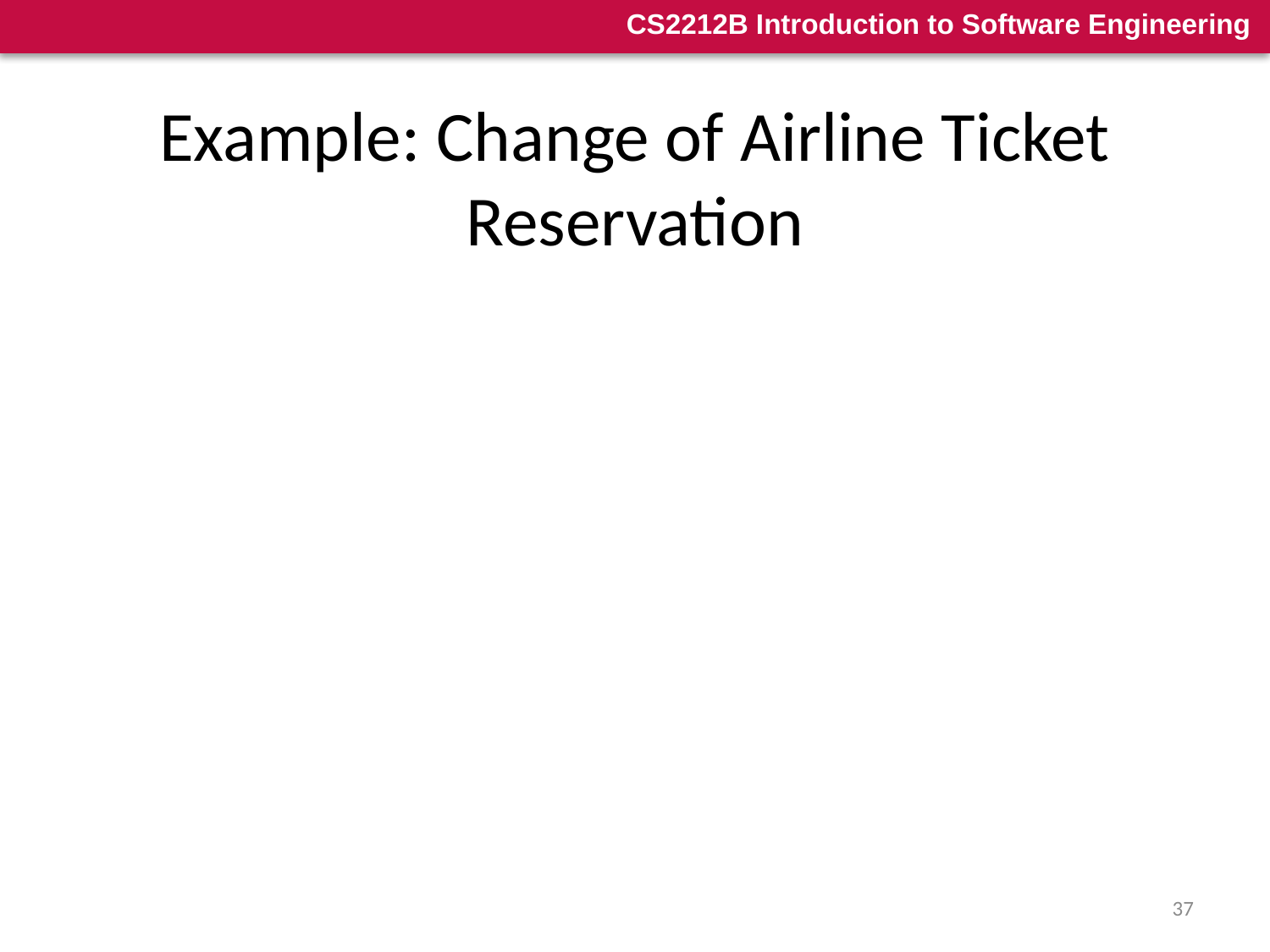

# Example: Change of Airline Ticket Reservation
Actors: traveler, airline data base, airline reservation system
Preconditions:
The traveler has already logged-in in the system and has selected the “change booking” option
Base use case route:
The system retrieves information related to bookings of the user from its data base
The system prompts the user to select a specific flight; The traveler selects a specific flight
The system prompts the traveler to select a new departure time/date; the traveler provides the required information
If the flight has seats available ...
…
The system confirms the changes provides a summary of the changes.
Alternative use case route:
 If the flight does not have seats available then …
37